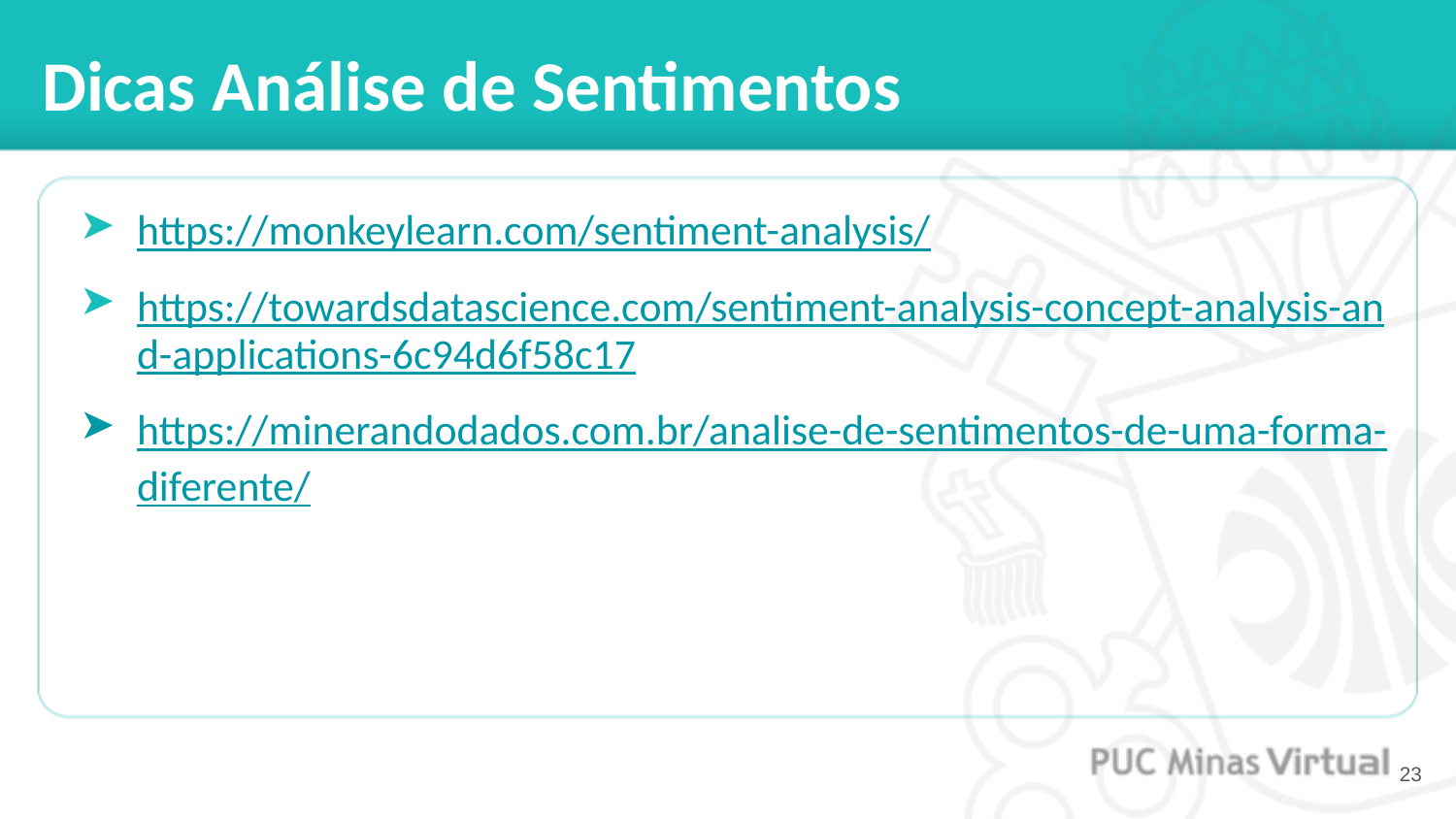

# Dicas Análise de Sentimentos
https://monkeylearn.com/sentiment-analysis/
https://towardsdatascience.com/sentiment-analysis-concept-analysis-and-applications-6c94d6f58c17
https://minerandodados.com.br/analise-de-sentimentos-de-uma-forma-diferente/
23